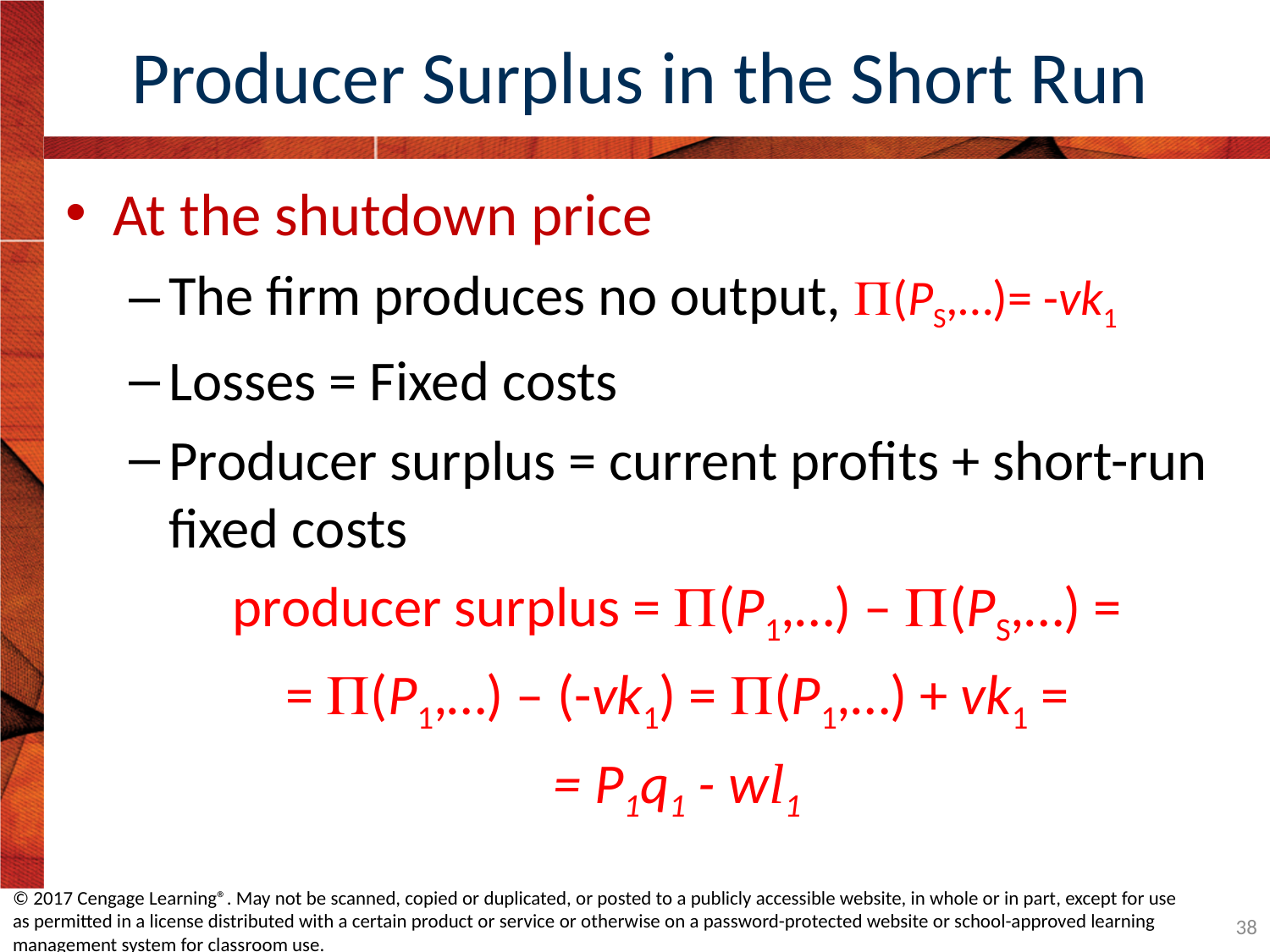

# Producer Surplus in the Short Run
At the shutdown price
The firm produces no output, Π(PS,…)= -vk1
Losses = Fixed costs
Producer surplus = current profits + short-run fixed costs
producer surplus = Π(P1,…) – Π(PS,…) =
= Π(P1,…) – (-vk1) = Π(P1,…) + vk1 =
= P1q1 - wl1
© 2017 Cengage Learning®. May not be scanned, copied or duplicated, or posted to a publicly accessible website, in whole or in part, except for use as permitted in a license distributed with a certain product or service or otherwise on a password-protected website or school-approved learning management system for classroom use.
38